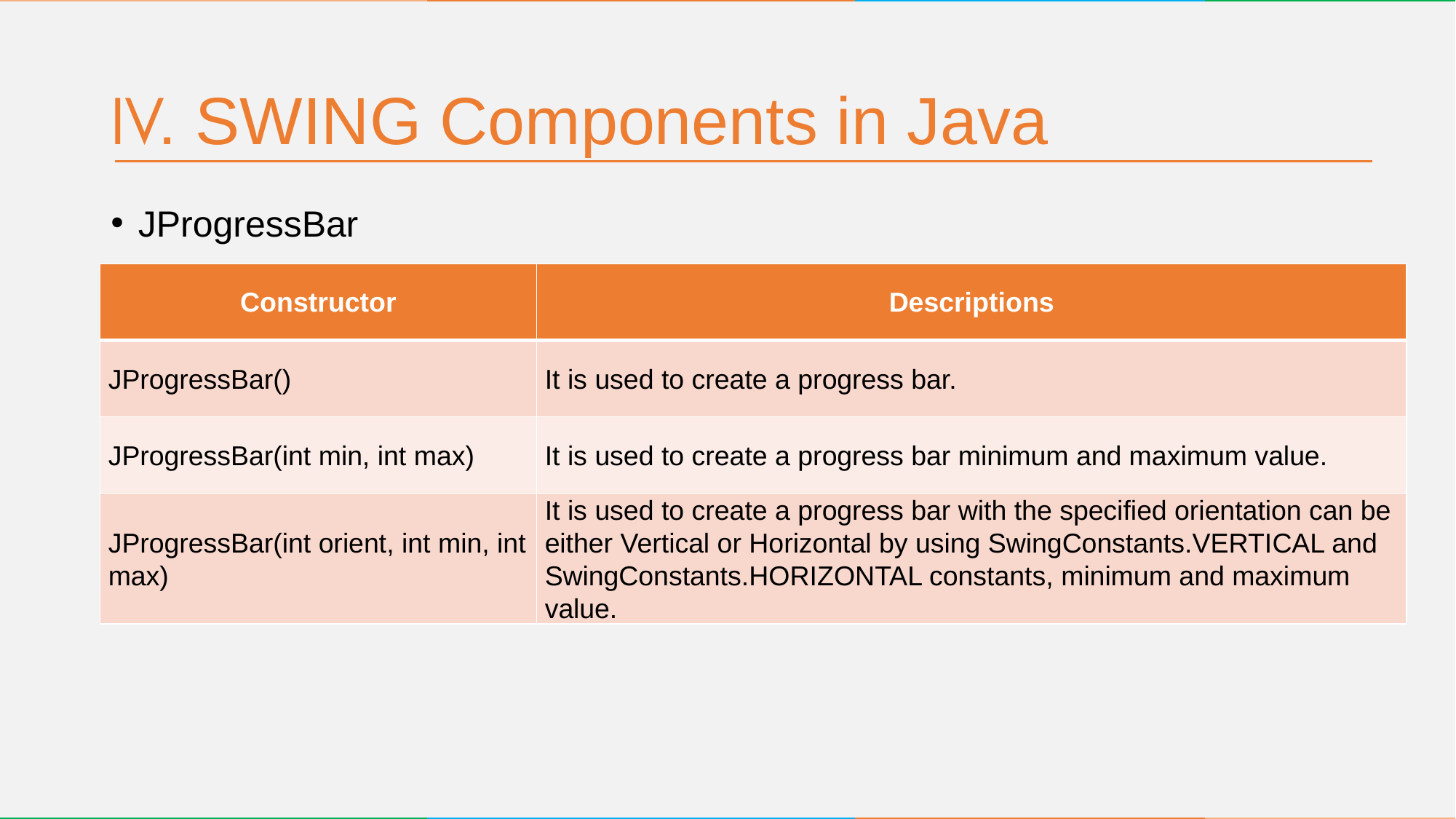

# IV. SWING Components in Java
JProgressBar
| Constructor | Descriptions |
| --- | --- |
| JProgressBar() | It is used to create a progress bar. |
| JProgressBar(int min, int max) | It is used to create a progress bar minimum and maximum value. |
| JProgressBar(int orient, int min, int max) | It is used to create a progress bar with the specified orientation can be either Vertical or Horizontal by using SwingConstants.VERTICAL and SwingConstants.HORIZONTAL constants, minimum and maximum value. |